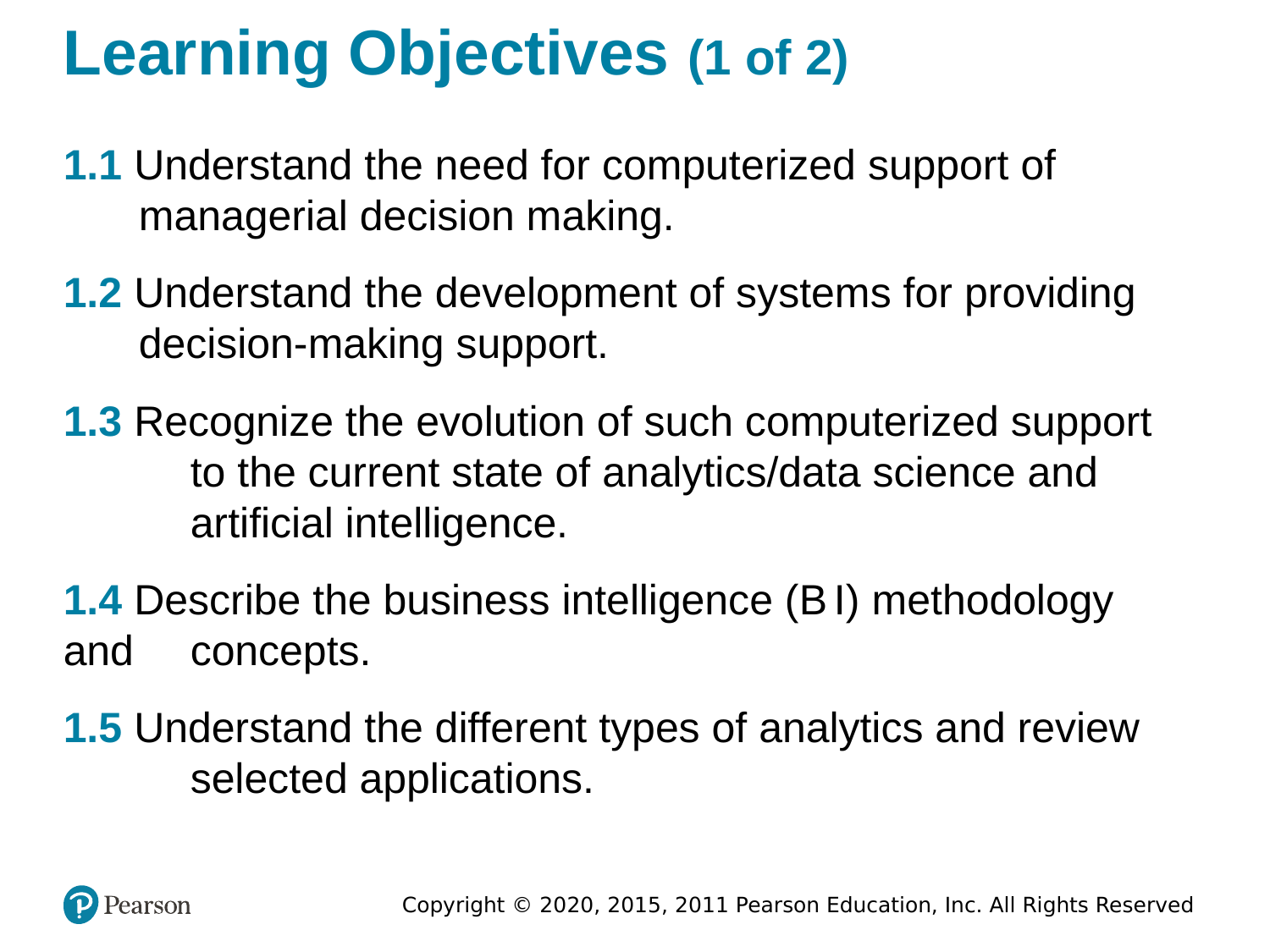

# Learning Objectives (1 of 2)
1.1 Understand the need for computerized support of managerial decision making.
1.2 Understand the development of systems for providing decision-making support.
1.3 Recognize the evolution of such computerized support 	to the current state of analytics/data science and 	artificial intelligence.
1.4 Describe the business intelligence (B I) methodology and 	concepts.
1.5 Understand the different types of analytics and review 	selected applications.